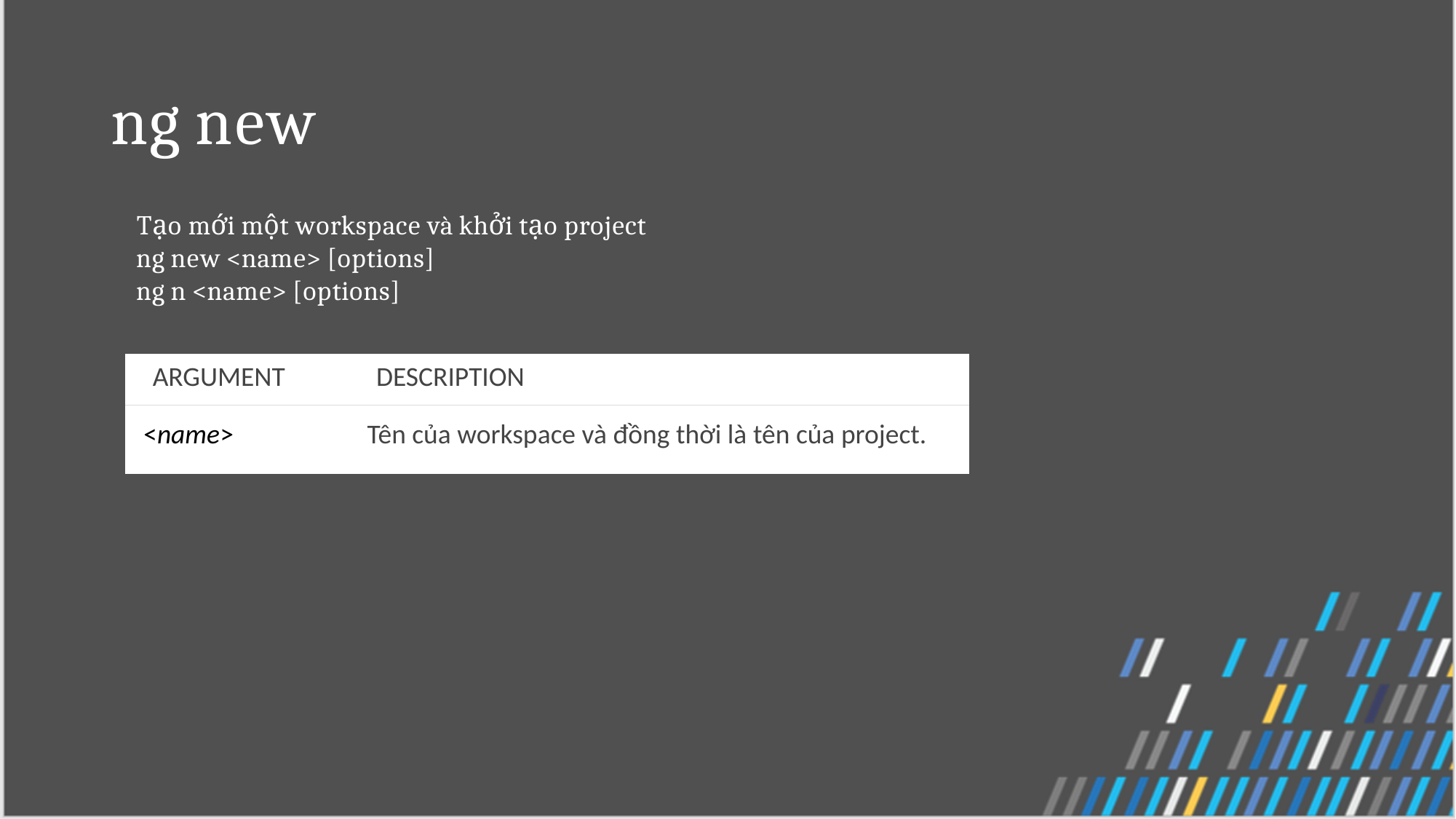

# ng new
Tạo mới một workspace và khởi tạo project
ng new <name> [options]
ng n <name> [options]
| ARGUMENT | DESCRIPTION |
| --- | --- |
| <name> | Tên của workspace và đồng thời là tên của project. |